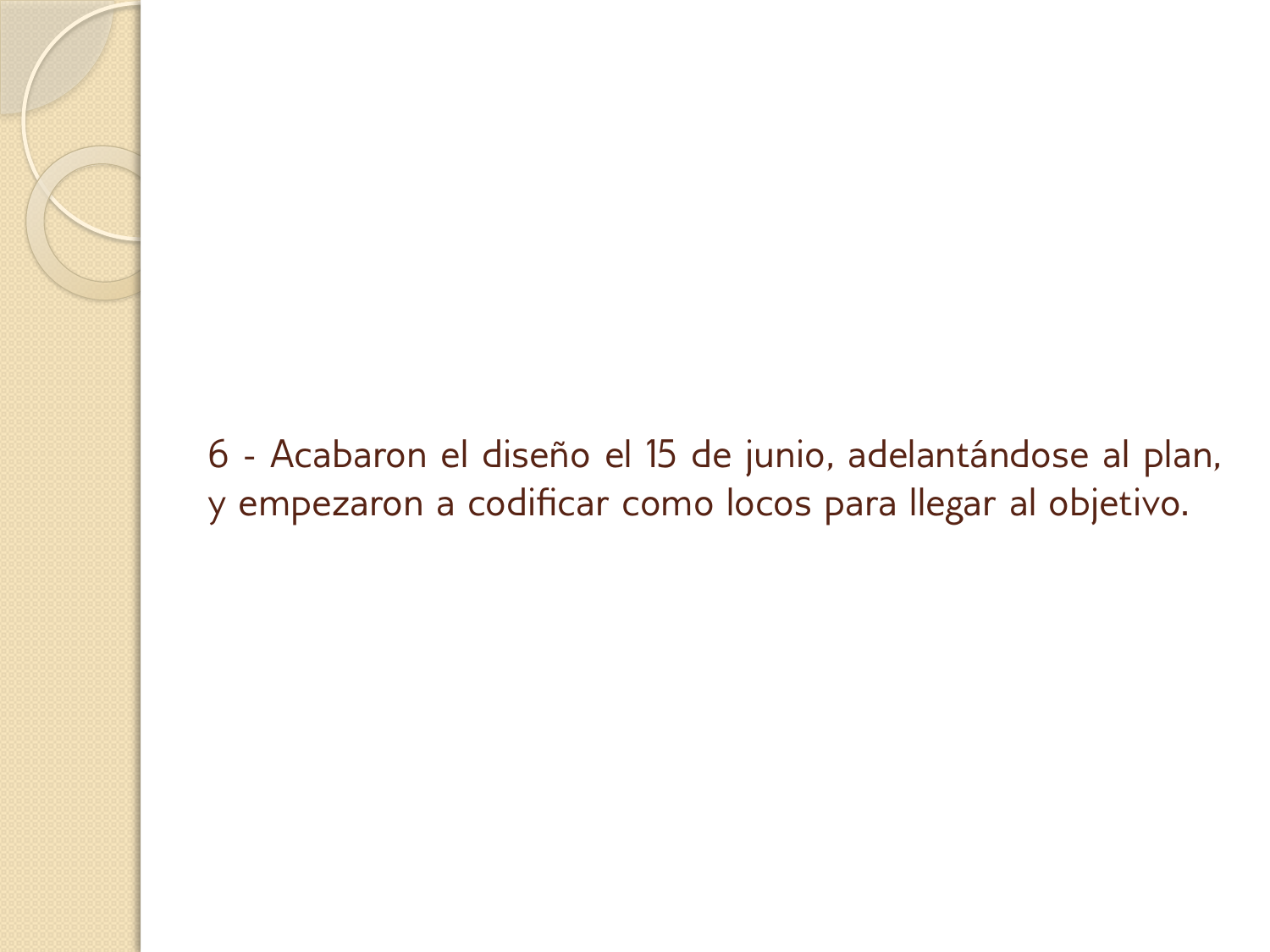

# 6 - Acabaron el diseño el 15 de junio, adelantándose al plan, y empezaron a codificar como locos para llegar al objetivo.